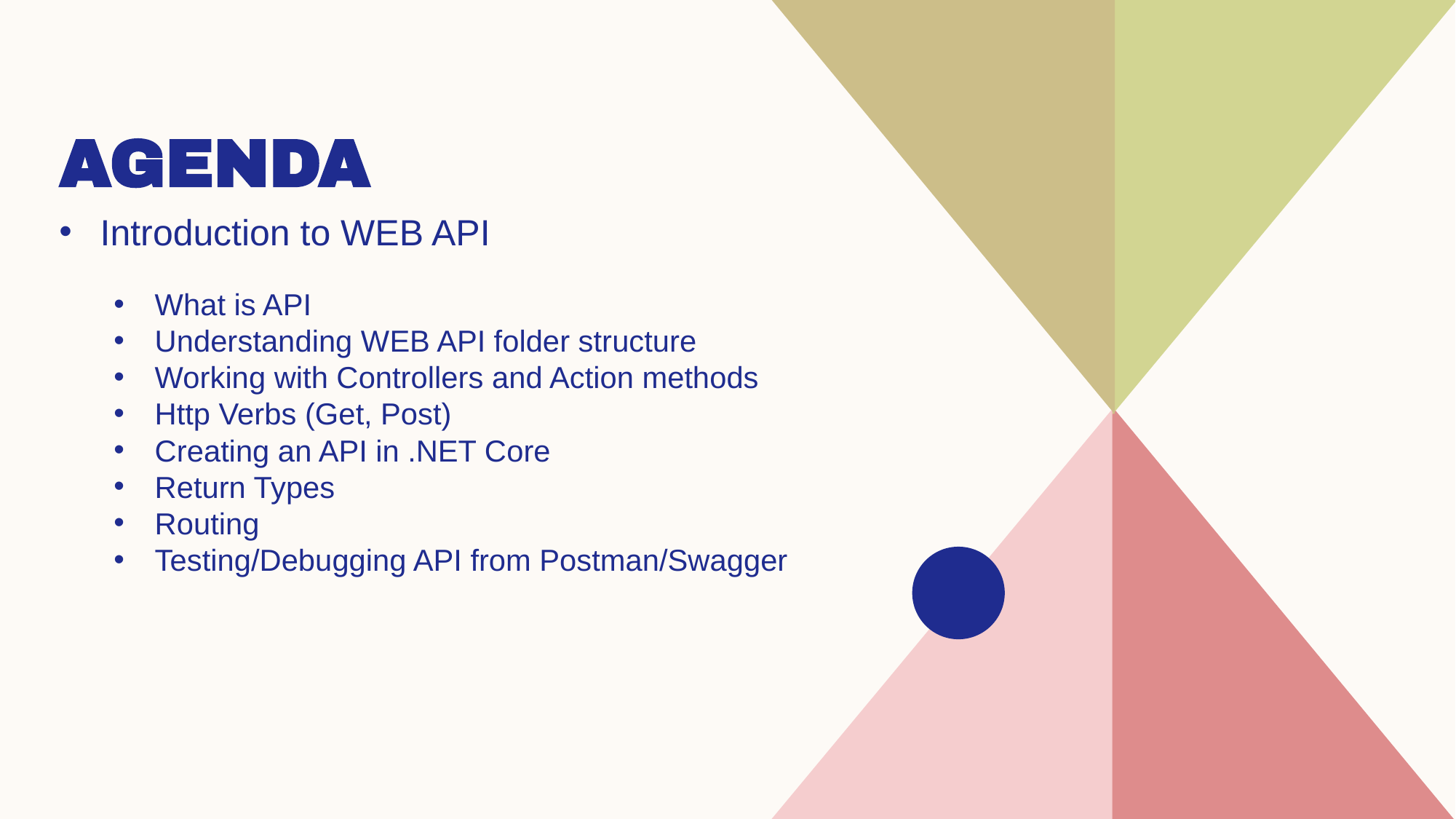

# AGENDA
Introduction to WEB API

What is API
Understanding WEB API folder structure
Working with Controllers and Action methods
Http Verbs (Get, Post)
Creating an API in .NET Core
Return Types
Routing
Testing/Debugging API from Postman/Swagger